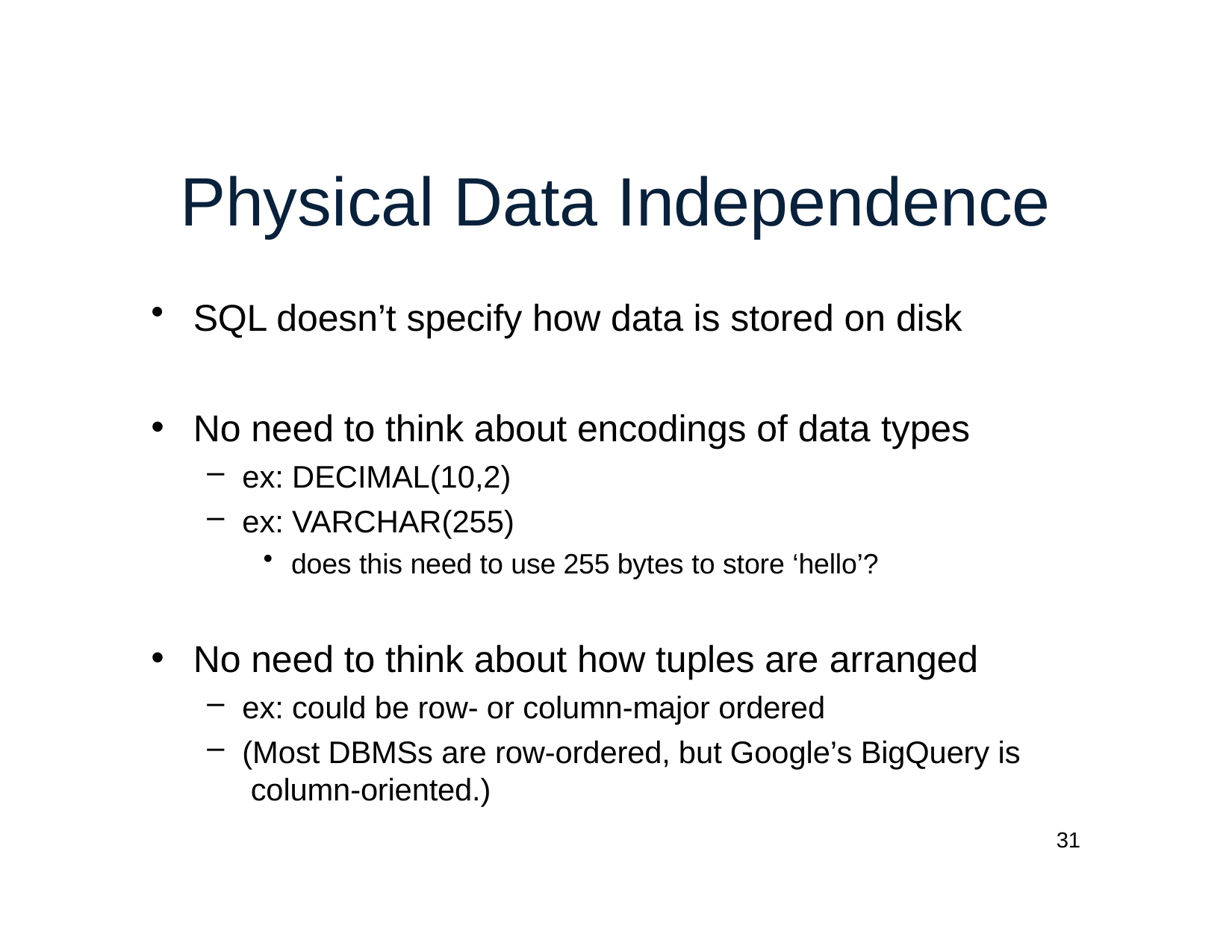

# Physical Data Independence
SQL doesn’t specify how data is stored on disk

No need to think about encodings of data types
ex: DECIMAL(10,2)
ex: VARCHAR(255)
does this need to use 255 bytes to store ‘hello’?

No need to think about how tuples are arranged
ex: could be row- or column-major ordered
(Most DBMSs are row-ordered, but Google’s BigQuery is  column-oriented.)
31